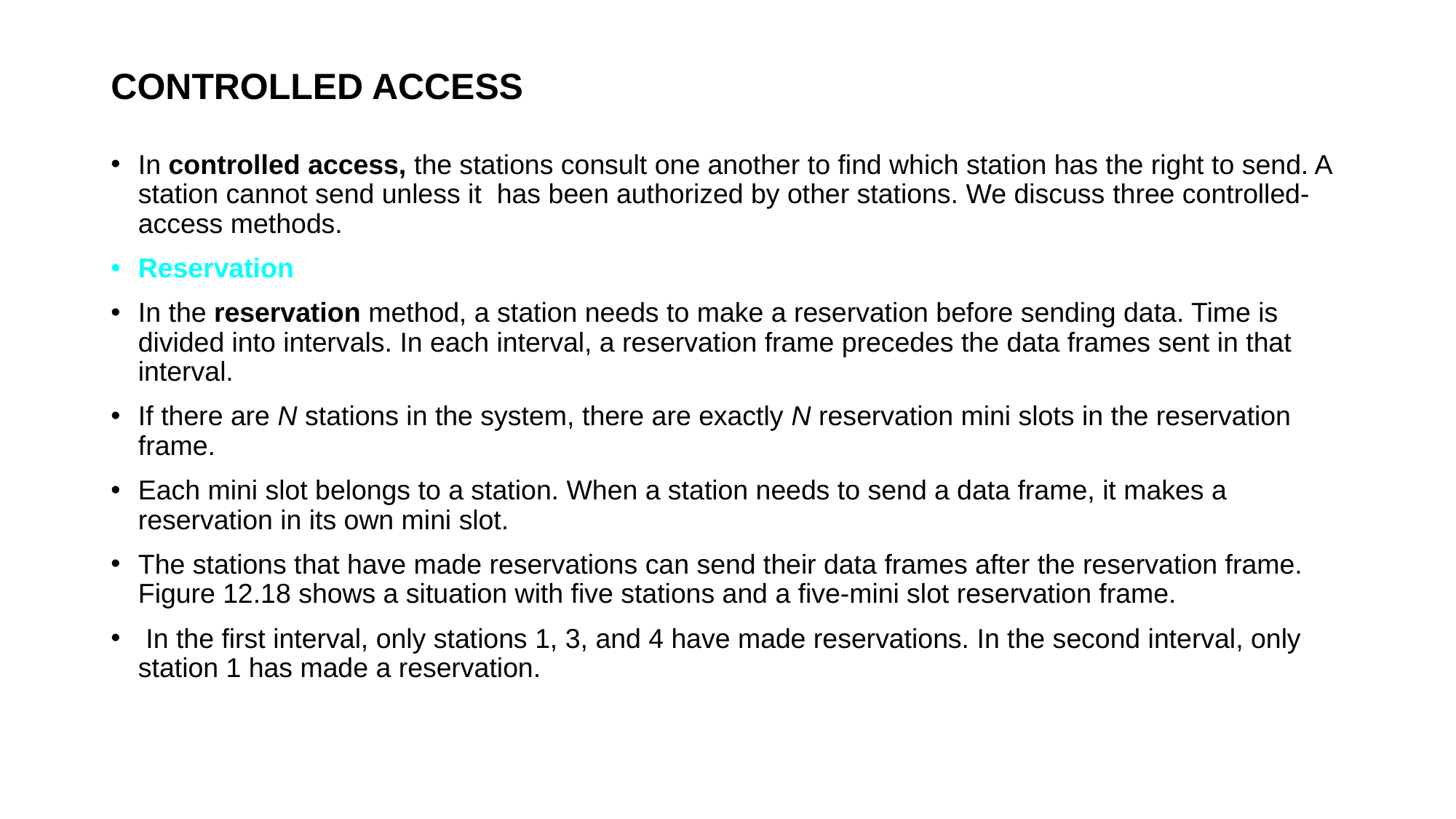

# CONTROLLED ACCESS
In controlled access, the stations consult one another to find which station has the right to send. A station cannot send unless it  has been authorized by other stations. We discuss three controlled-access methods.
Reservation
In the reservation method, a station needs to make a reservation before sending data. Time is divided into intervals. In each interval, a reservation frame precedes the data frames sent in that interval.
If there are N stations in the system, there are exactly N reservation mini slots in the reservation frame.
Each mini slot belongs to a station. When a station needs to send a data frame, it makes a reservation in its own mini slot.
The stations that have made reservations can send their data frames after the reservation frame. Figure 12.18 shows a situation with five stations and a five-mini slot reservation frame.
 In the first interval, only stations 1, 3, and 4 have made reservations. In the second interval, only station 1 has made a reservation.